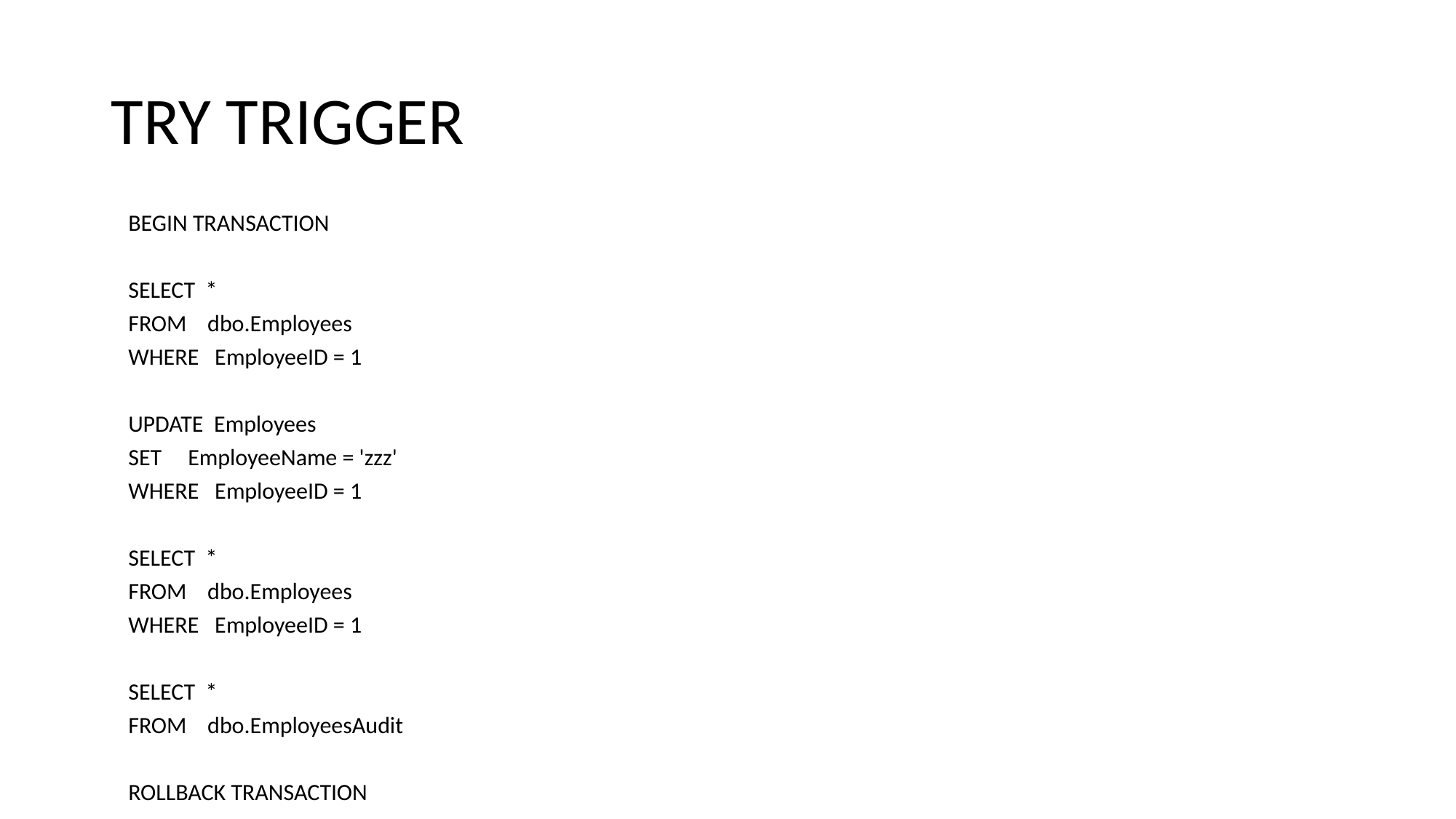

# TRY TRIGGER

BEGIN TRANSACTION

SELECT  *
FROM    dbo.Employees
WHERE   EmployeeID = 1

UPDATE  Employees
SET     EmployeeName = 'zzz'
WHERE   EmployeeID = 1

SELECT  *
FROM    dbo.Employees
WHERE   EmployeeID = 1

SELECT  *
FROM    dbo.EmployeesAudit

ROLLBACK TRANSACTION